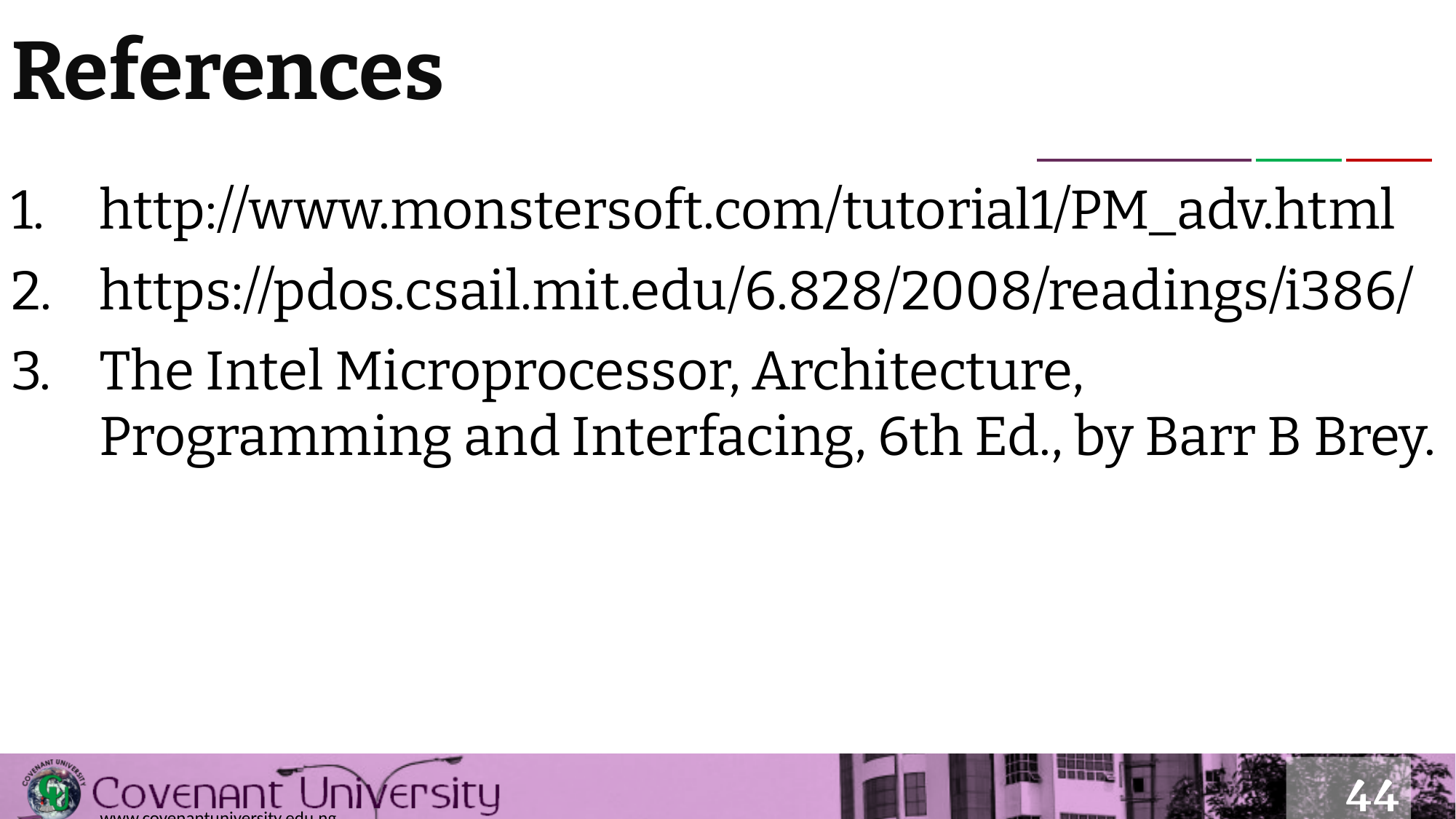

# References
http://www.monstersoft.com/tutorial1/PM_adv.html
https://pdos.csail.mit.edu/6.828/2008/readings/i386/
The Intel Microprocessor, Architecture, Programming and Interfacing, 6th Ed., by Barr B Brey.